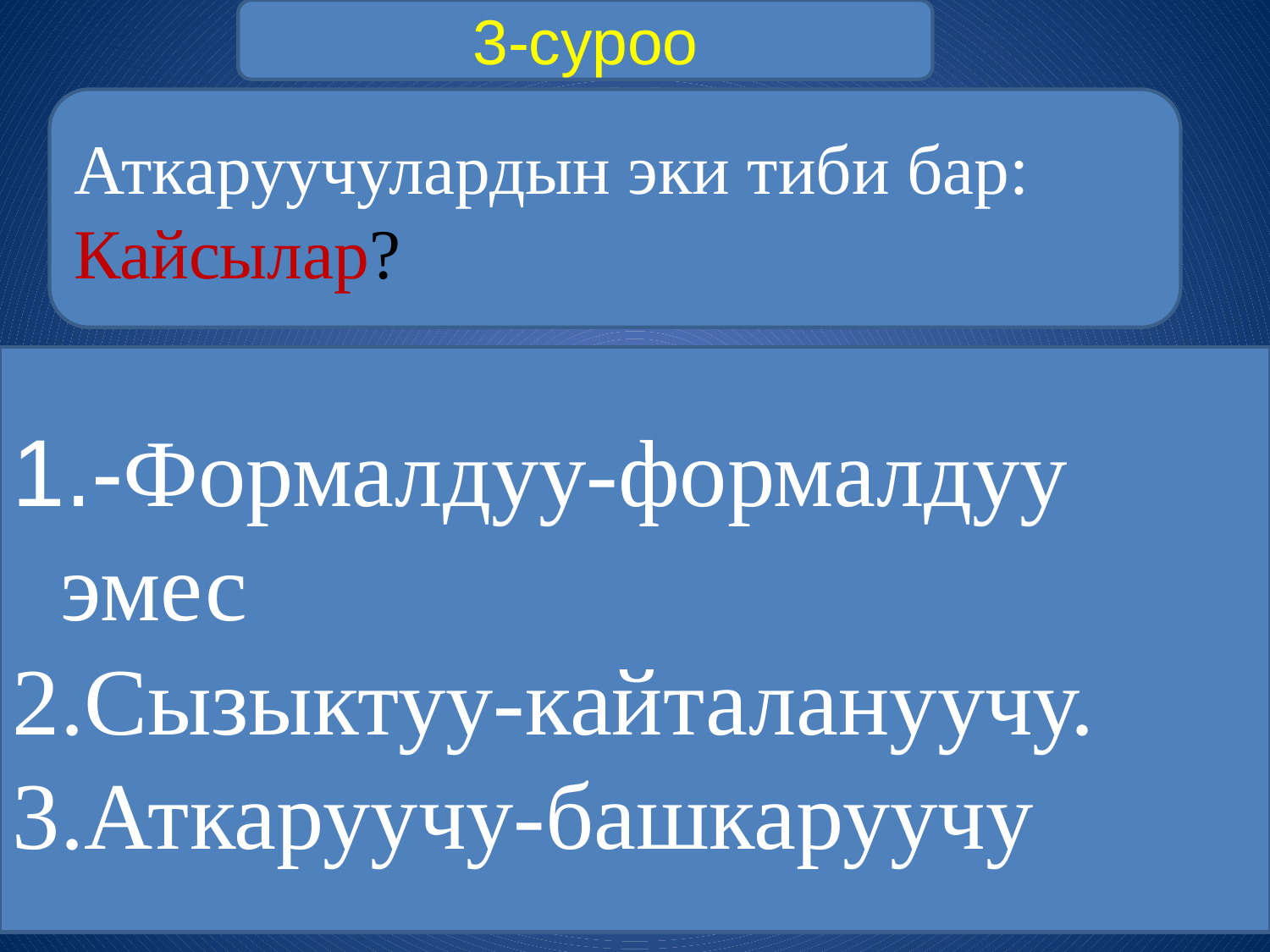

3-суроо
Аткаруучулардын эки тиби бар: Кайсылар?
-Формалдуу-формалдуу эмес
Сызыктуу-кайталануучу.
Аткаруучу-башкаруучу